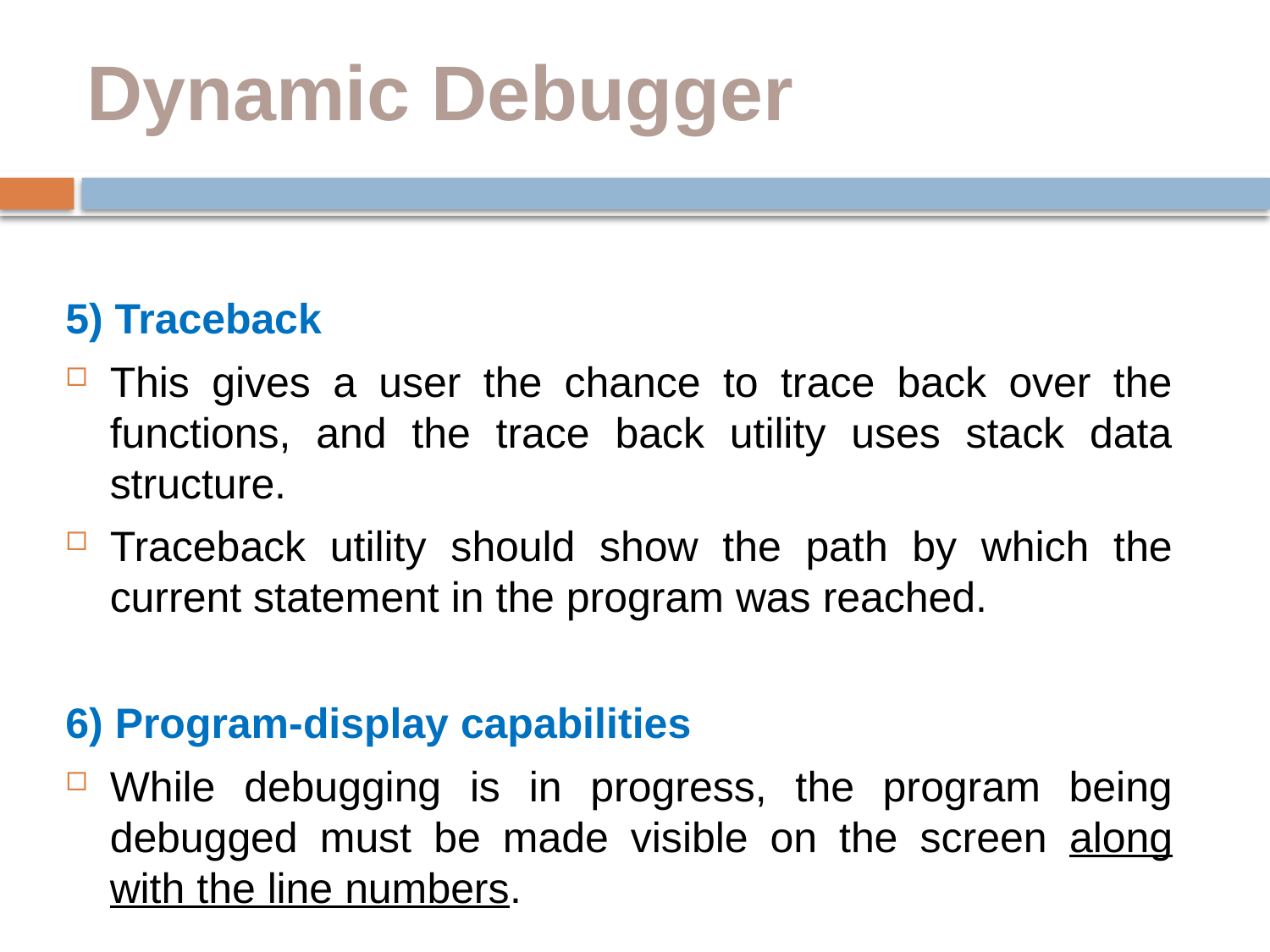

Dynamic Debugger

5) Traceback
This gives a user the chance to trace back over the functions, and the trace back utility uses stack data structure.
Traceback utility should show the path by which the current statement in the program was reached.

6) Program-display capabilities
While debugging is in progress, the program being debugged must be made visible on the screen along with the line numbers.